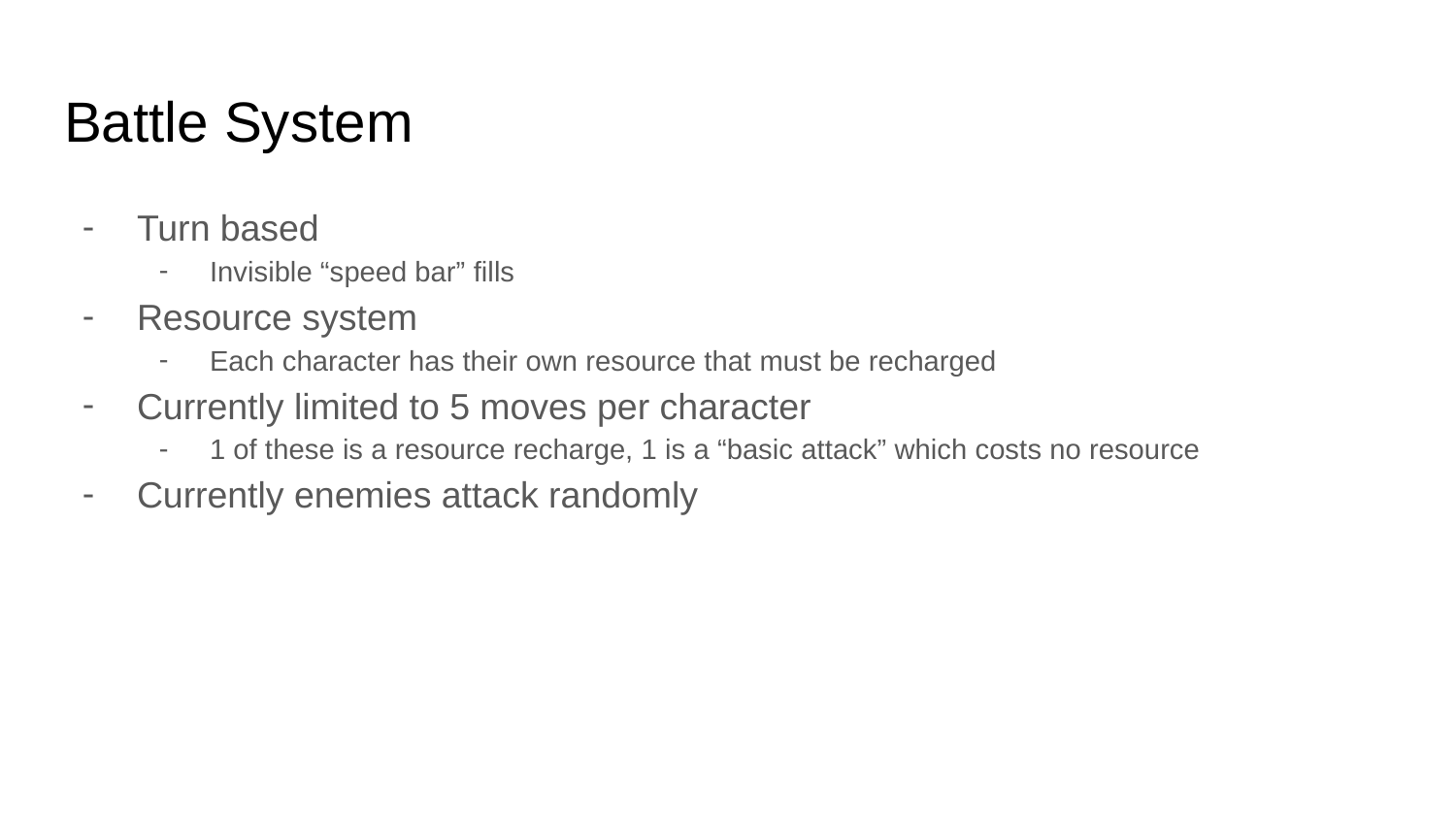

# Battle System

Turn based
Invisible “speed bar” fills
Resource system
Each character has their own resource that must be recharged
Currently limited to 5 moves per character
1 of these is a resource recharge, 1 is a “basic attack” which costs no resource
Currently enemies attack randomly